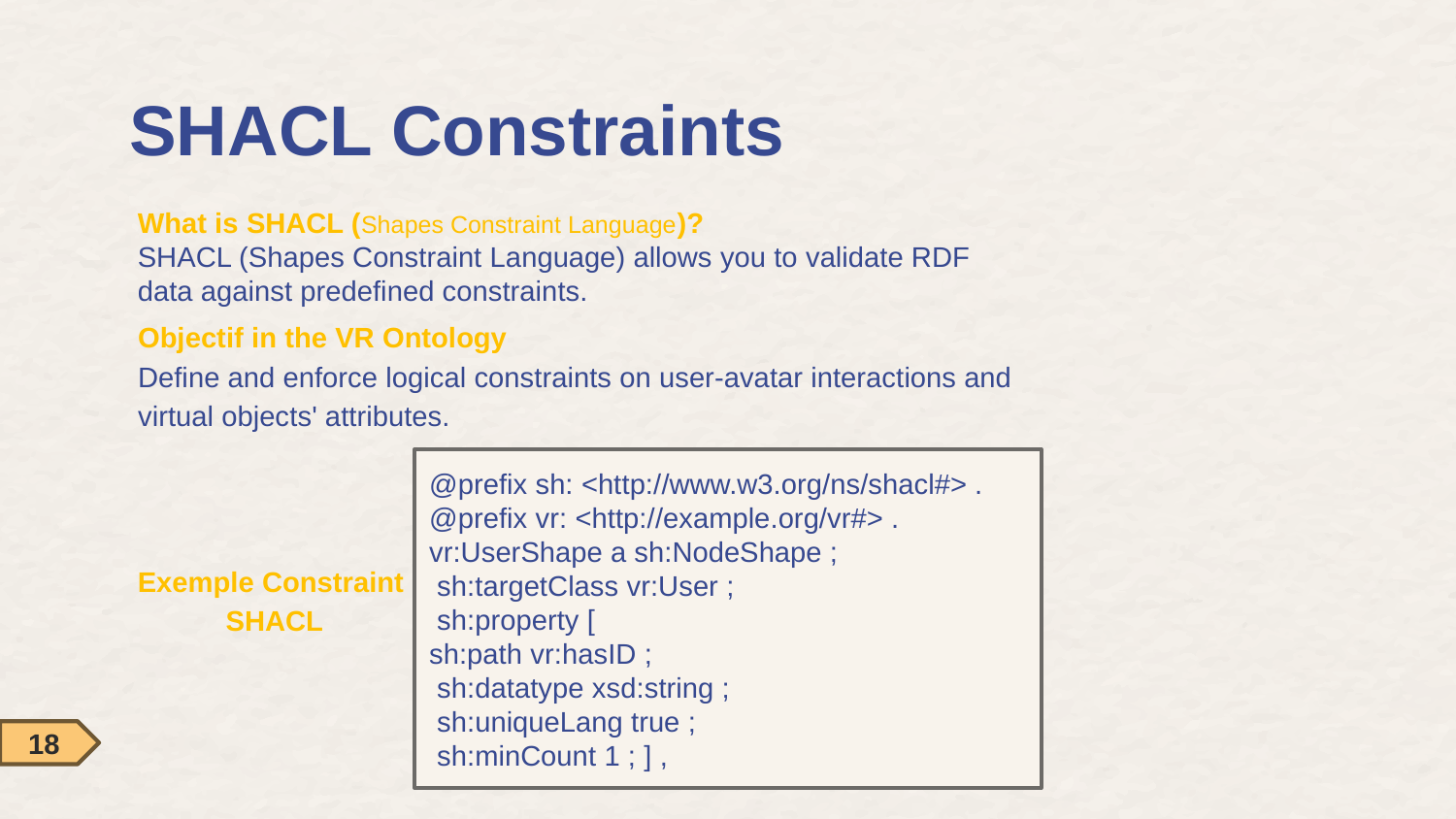

# SHACL Constraints
What is SHACL (Shapes Constraint Language)?
SHACL (Shapes Constraint Language) allows you to validate RDF data against predefined constraints.
Objectif in the VR Ontology
Define and enforce logical constraints on user-avatar interactions and virtual objects' attributes.
@prefix sh: <http://www.w3.org/ns/shacl#> . @prefix vr: <http://example.org/vr#> . vr:UserShape a sh:NodeShape ;
 sh:targetClass vr:User ;
 sh:property [
sh:path vr:hasID ;
 sh:datatype xsd:string ;
 sh:uniqueLang true ;
 sh:minCount 1 ; ] ,
Exemple Constraint
           SHACL
18